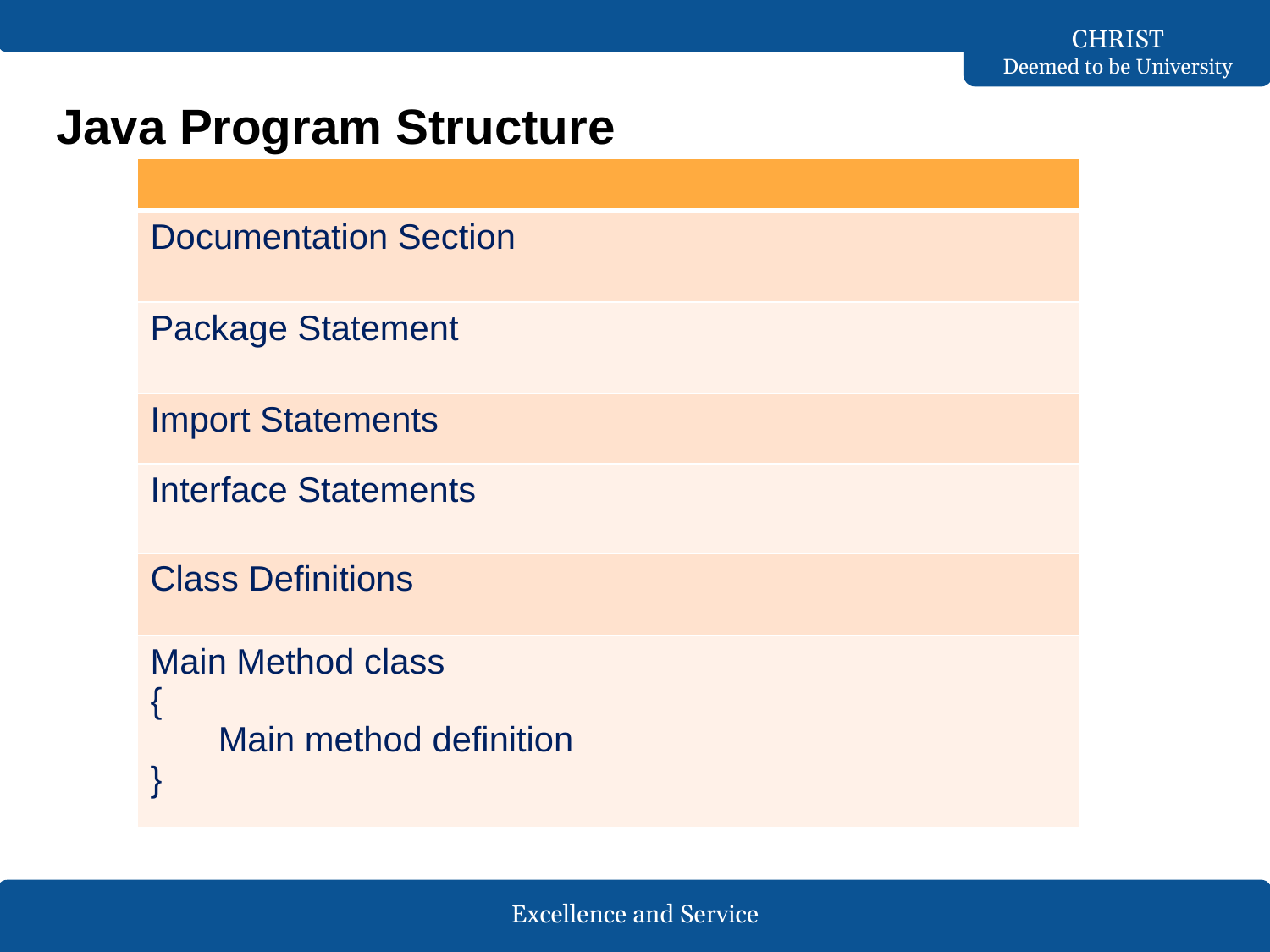

# Java Program Structure
|  |
| --- |
| Documentation Section |
| Package Statement |
| Import Statements |
| Interface Statements |
| Class Definitions |
| Main Method class { Main method definition } |